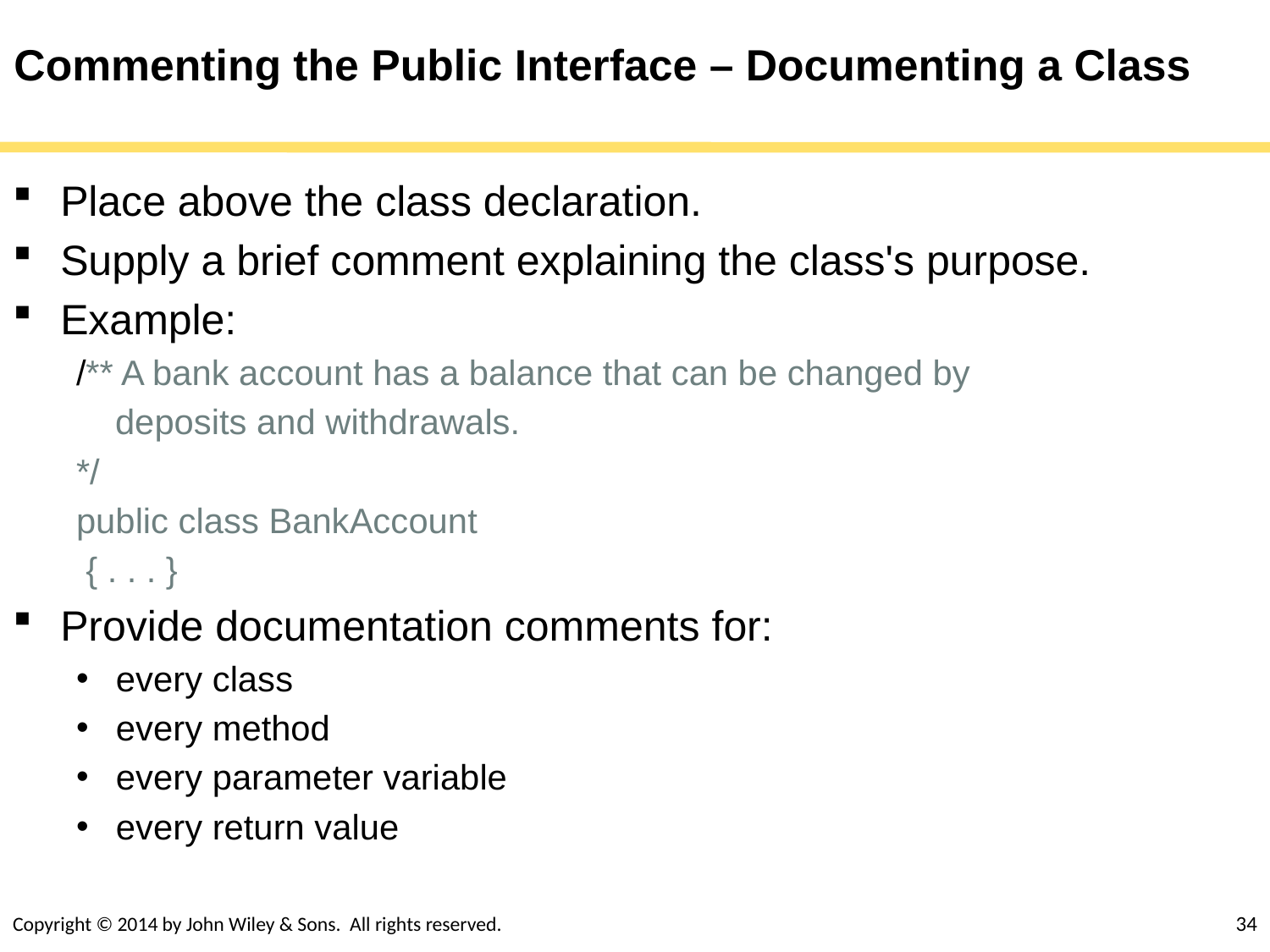

# Commenting the Public Interface – Documenting a Class
Place above the class declaration.
Supply a brief comment explaining the class's purpose.
Example:
/** A bank account has a balance that can be changed by
    deposits and withdrawals.
*/
public class BankAccount
 { . . . }
Provide documentation comments for:
every class
every method
every parameter variable
every return value